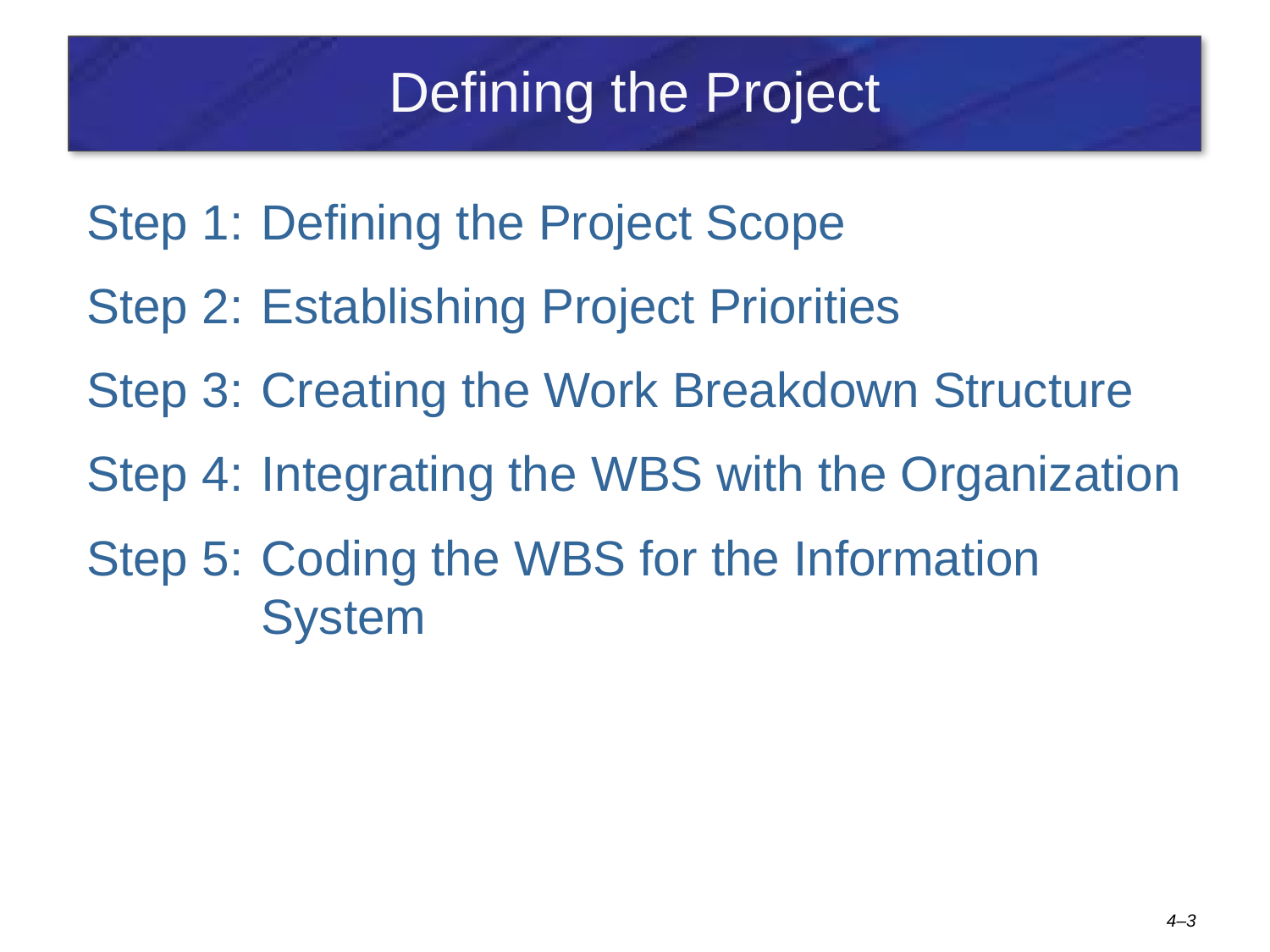

# Defining the Project
Step 1:	Defining the Project Scope
Step 2:	Establishing Project Priorities
Step 3:	Creating the Work Breakdown Structure
Step 4:	Integrating the WBS with the Organization
Step 5:	Coding the WBS for the Information System
4–3